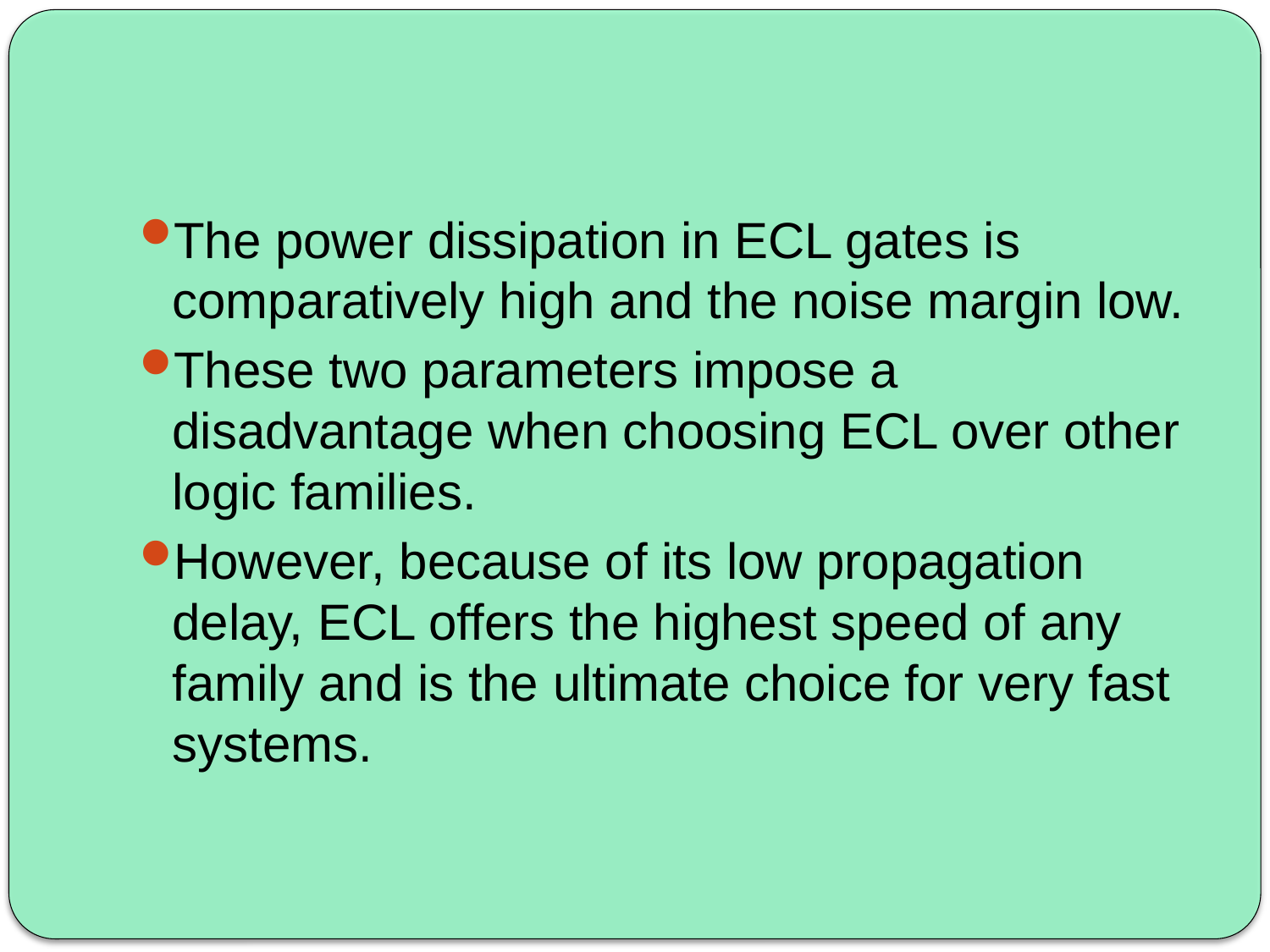

The power dissipation in ECL gates is comparatively high and the noise margin low.
These two parameters impose a disadvantage when choosing ECL over other logic families.
However, because of its low propagation delay, ECL offers the highest speed of any family and is the ultimate choice for very fast systems.